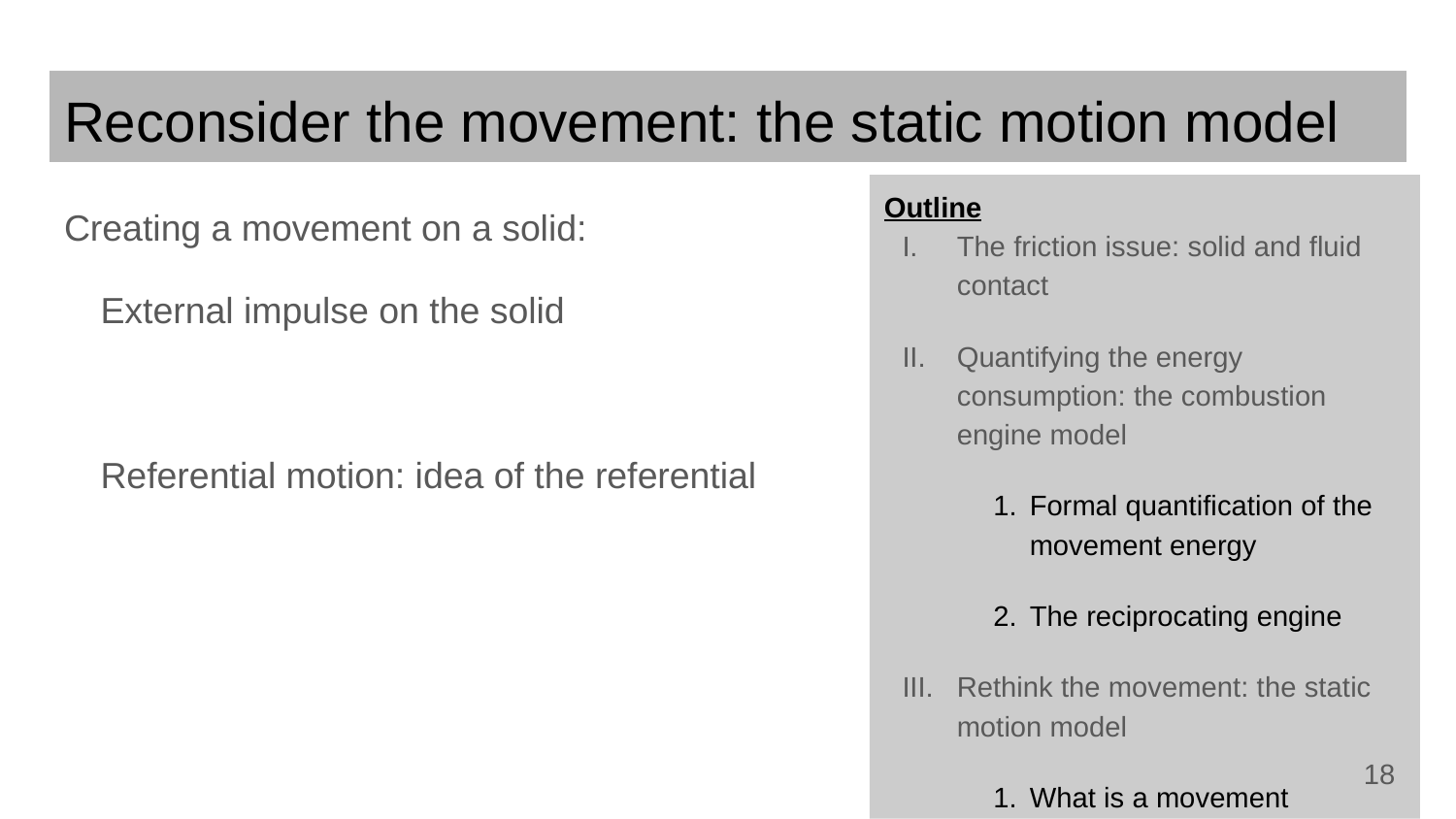

# Reconsider the movement: the static motion model
Outline
The friction issue: solid and fluid contact
Quantifying the energy consumption: the combustion engine model
Formal quantification of the movement energy
The reciprocating engine
Rethink the movement: the static motion model
What is a movement
Motion without impulse

Creating a movement on a solid:
External impulse on the solid

Referential motion: idea of the referential

18